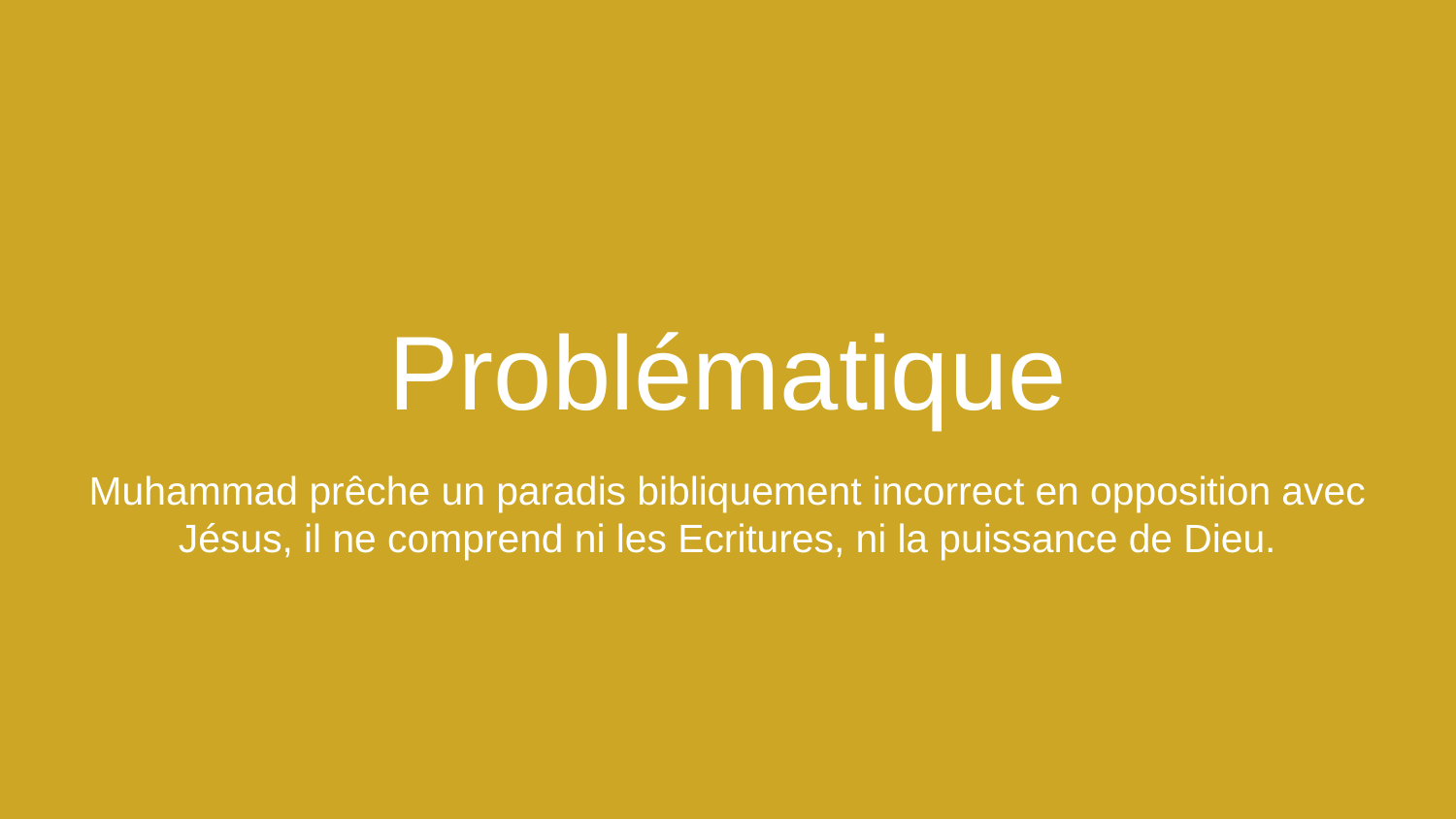

# Problématique
Muhammad prêche un paradis bibliquement incorrect en opposition avec Jésus, il ne comprend ni les Ecritures, ni la puissance de Dieu.